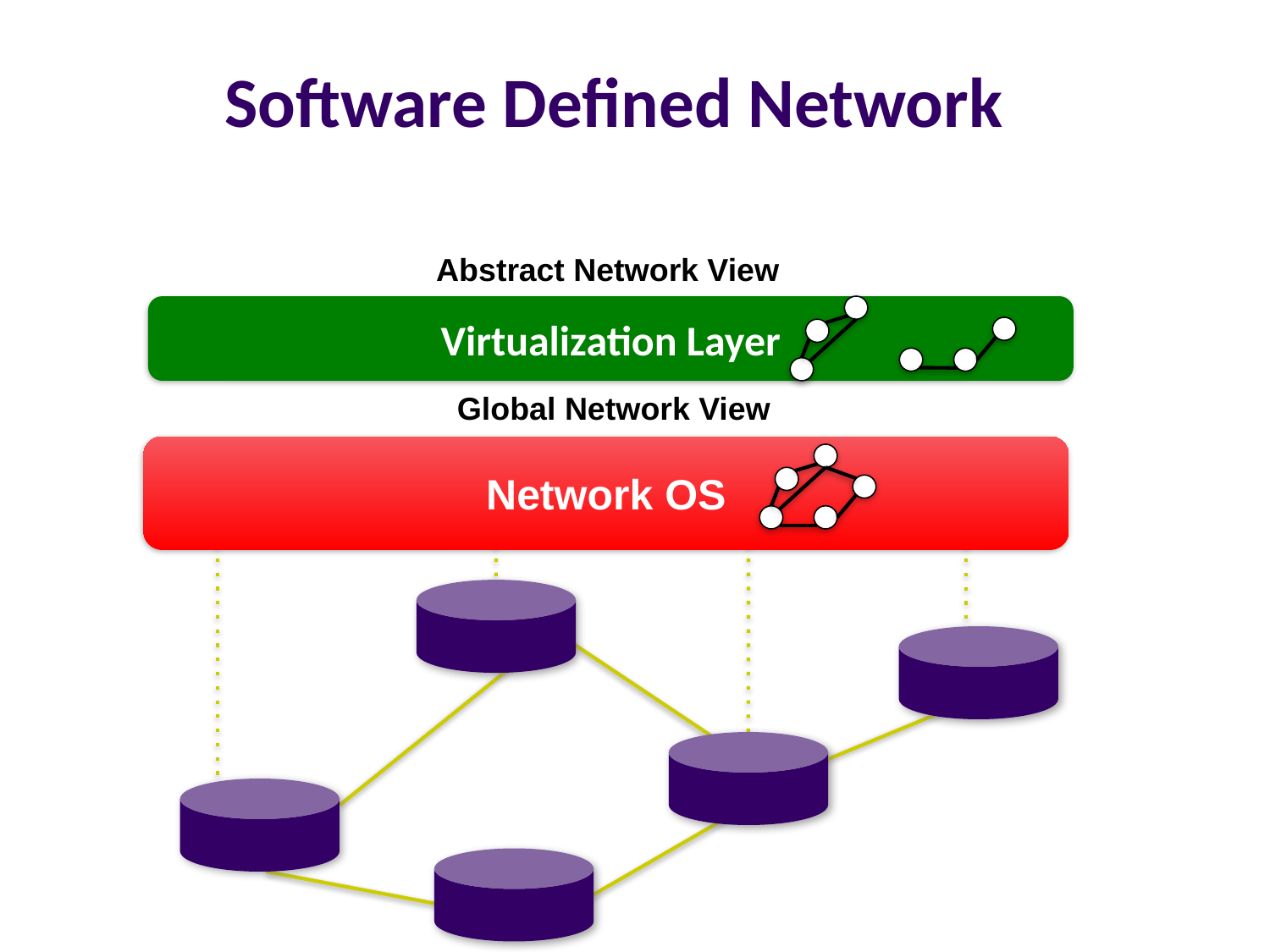

# Software Defined Network
Abstract Network View
Virtualization Layer

Control Program
Global Network View
Network OS